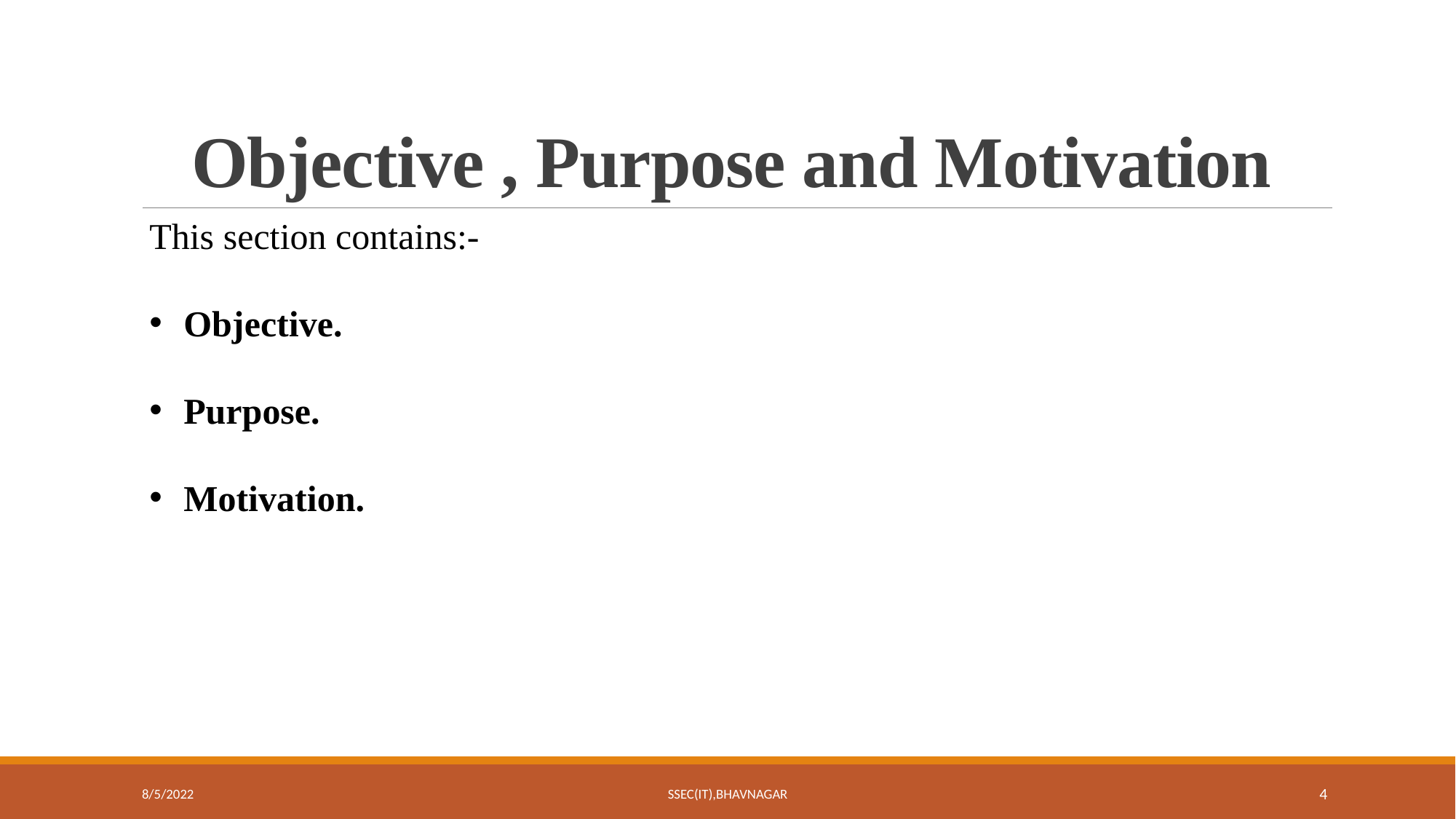

# Objective , Purpose and Motivation
This section contains:-

Objective.

Purpose.

Motivation.

8/5/2022
SSEC(IT),Bhavnagar
4